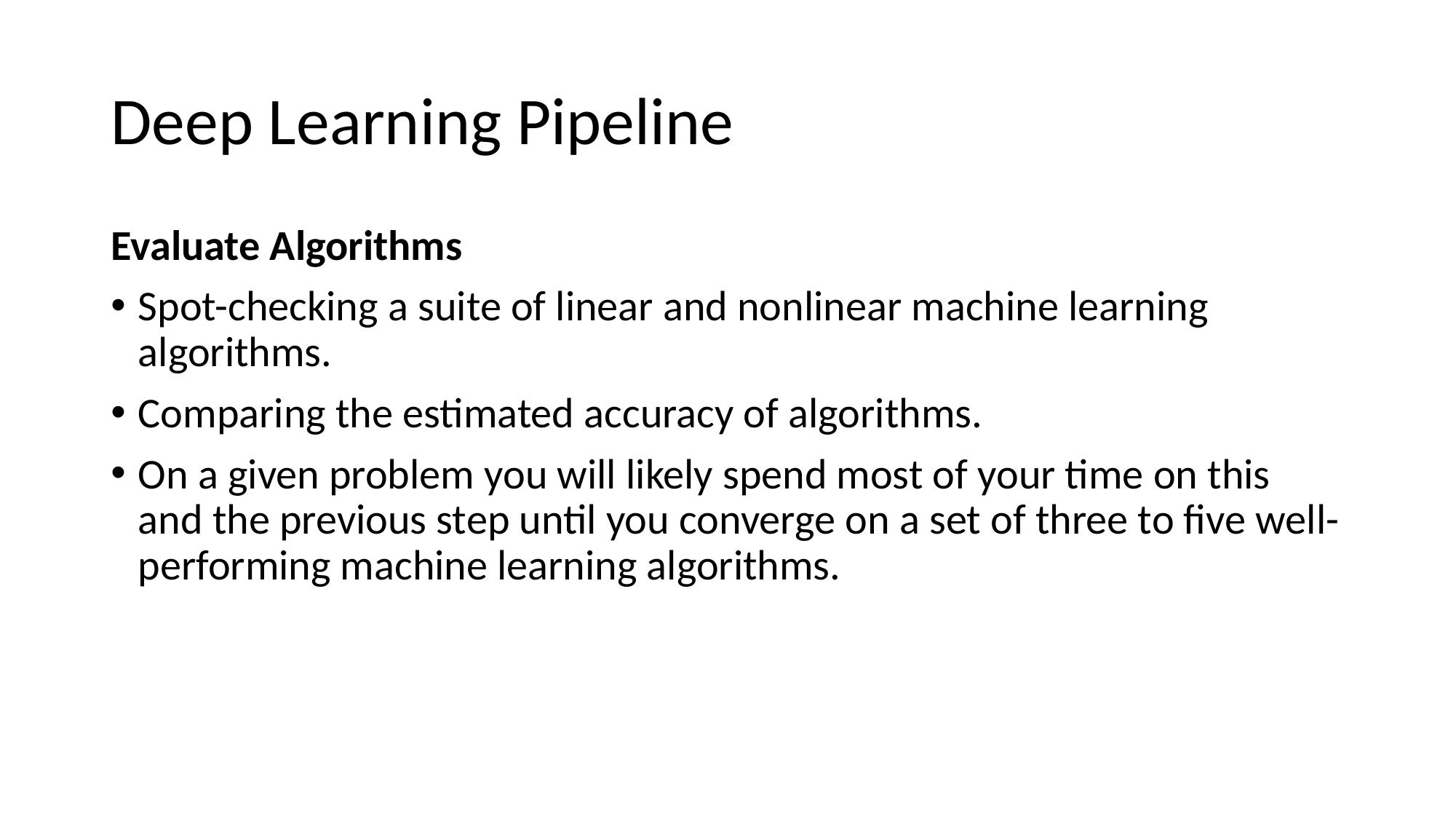

# Deep Learning Pipeline
Evaluate Algorithms
Spot-checking a suite of linear and nonlinear machine learning algorithms.
Comparing the estimated accuracy of algorithms.
On a given problem you will likely spend most of your time on this
and the previous step until you converge on a set of three to five well-performing machine learning algorithms.